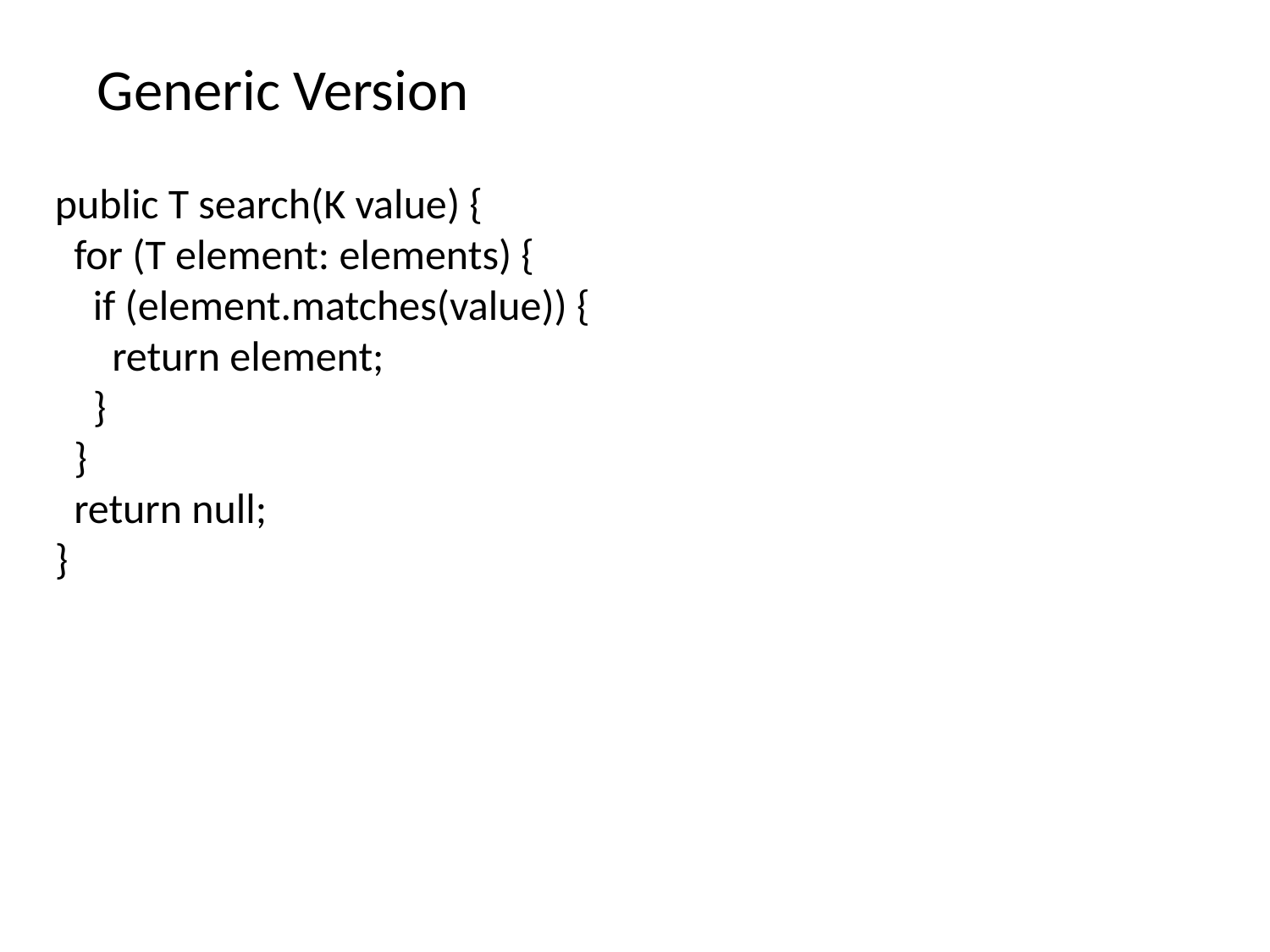

# Generic Version

public T search(K value) {
  for (T element: elements) {
    if (element.matches(value)) {
      return element;
    }
  }
  return null;
}